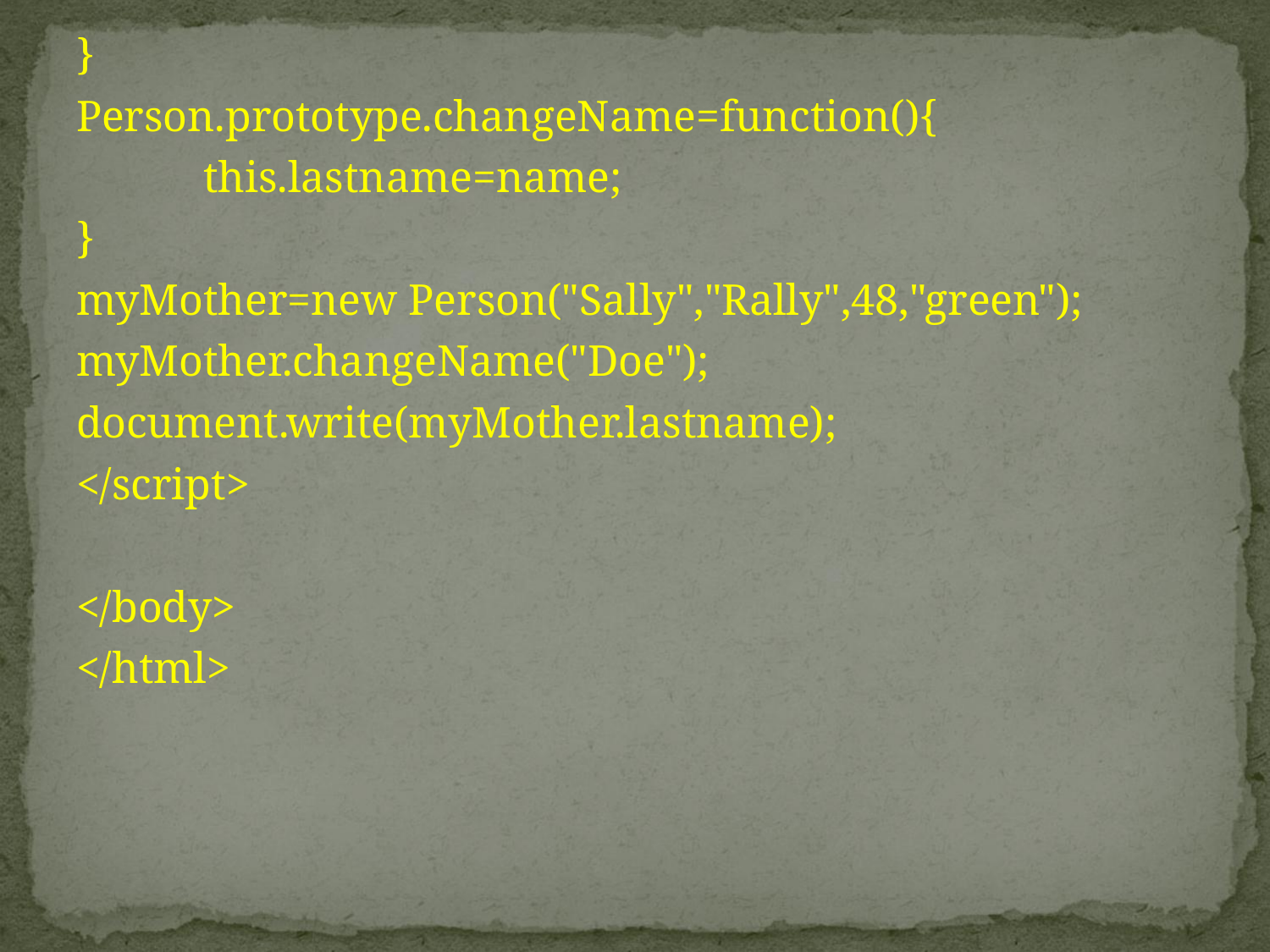

}
Person.prototype.changeName=function(){
	this.lastname=name;
}
myMother=new Person("Sally","Rally",48,"green");
myMother.changeName("Doe");
document.write(myMother.lastname);
</script>

</body>
</html>